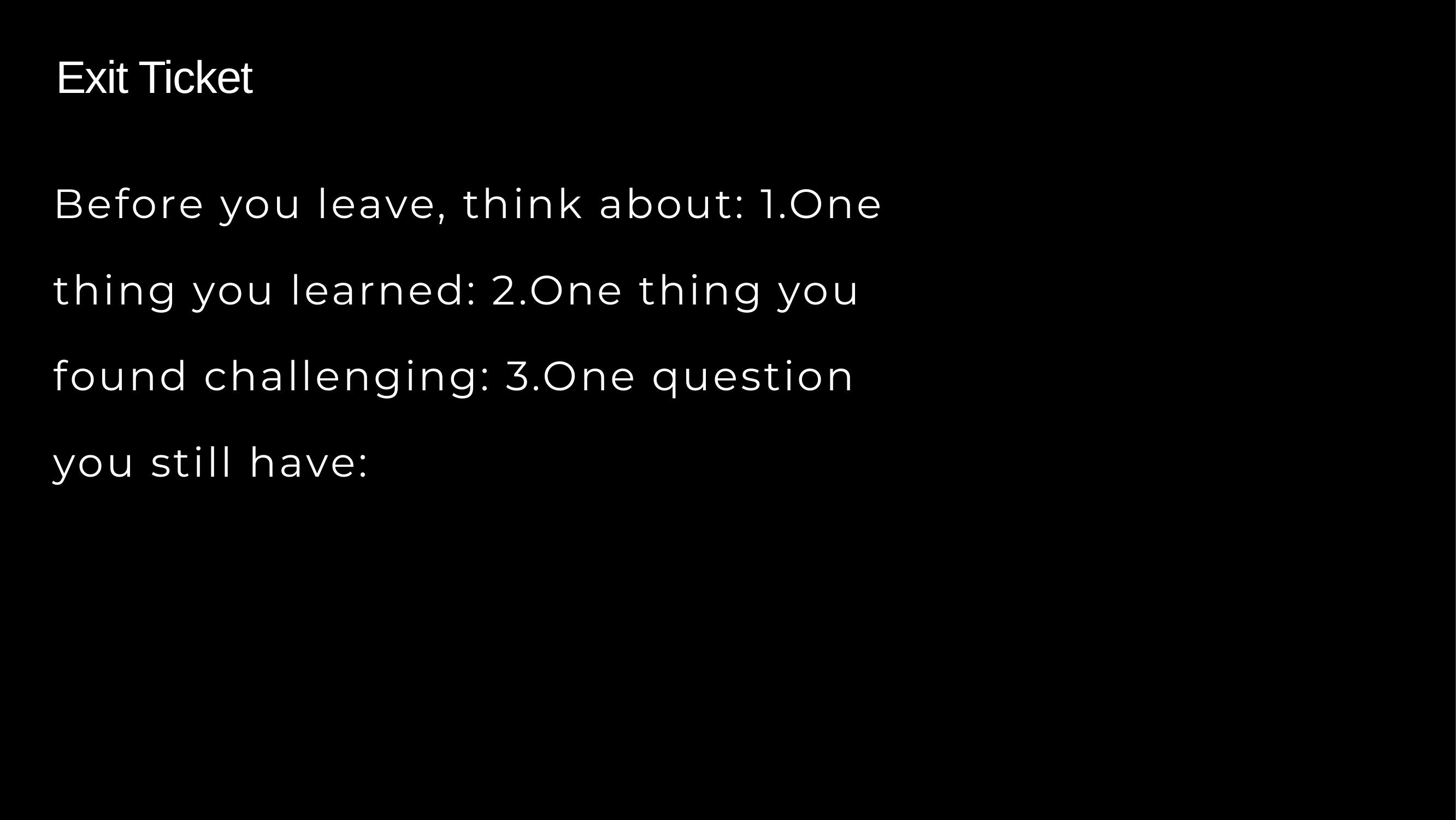

Exit Ticket
Before you leave, think about: 1.One thing you learned: 2.One thing you found challenging: 3.One question you still have: